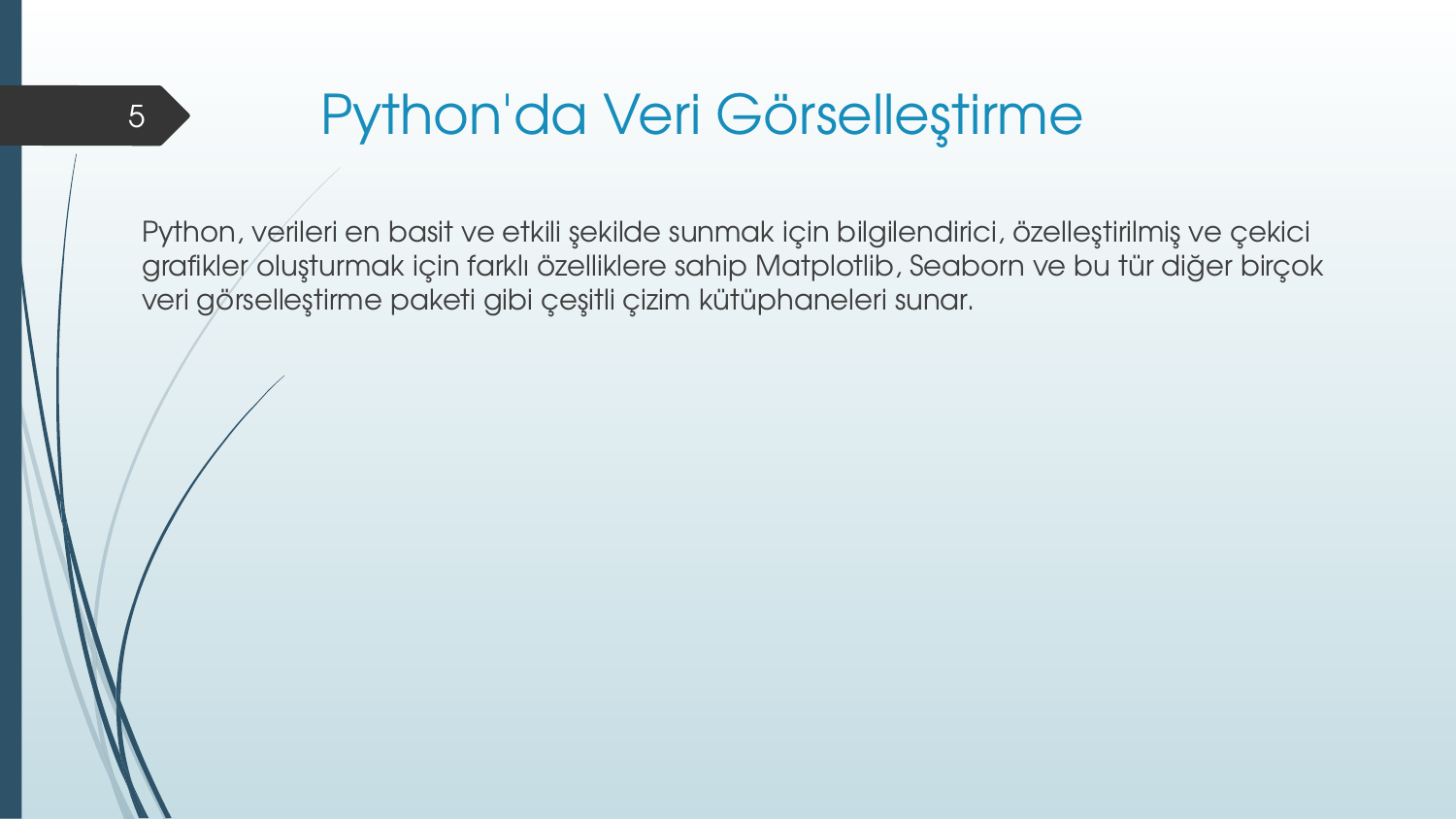

# Python'da Veri Görselleştirme
5
Python, verileri en basit ve etkili şekilde sunmak için bilgilendirici, özelleştirilmiş ve çekici grafikler oluşturmak için farklı özelliklere sahip Matplotlib, Seaborn ve bu tür diğer birçok veri görselleştirme paketi gibi çeşitli çizim kütüphaneleri sunar.